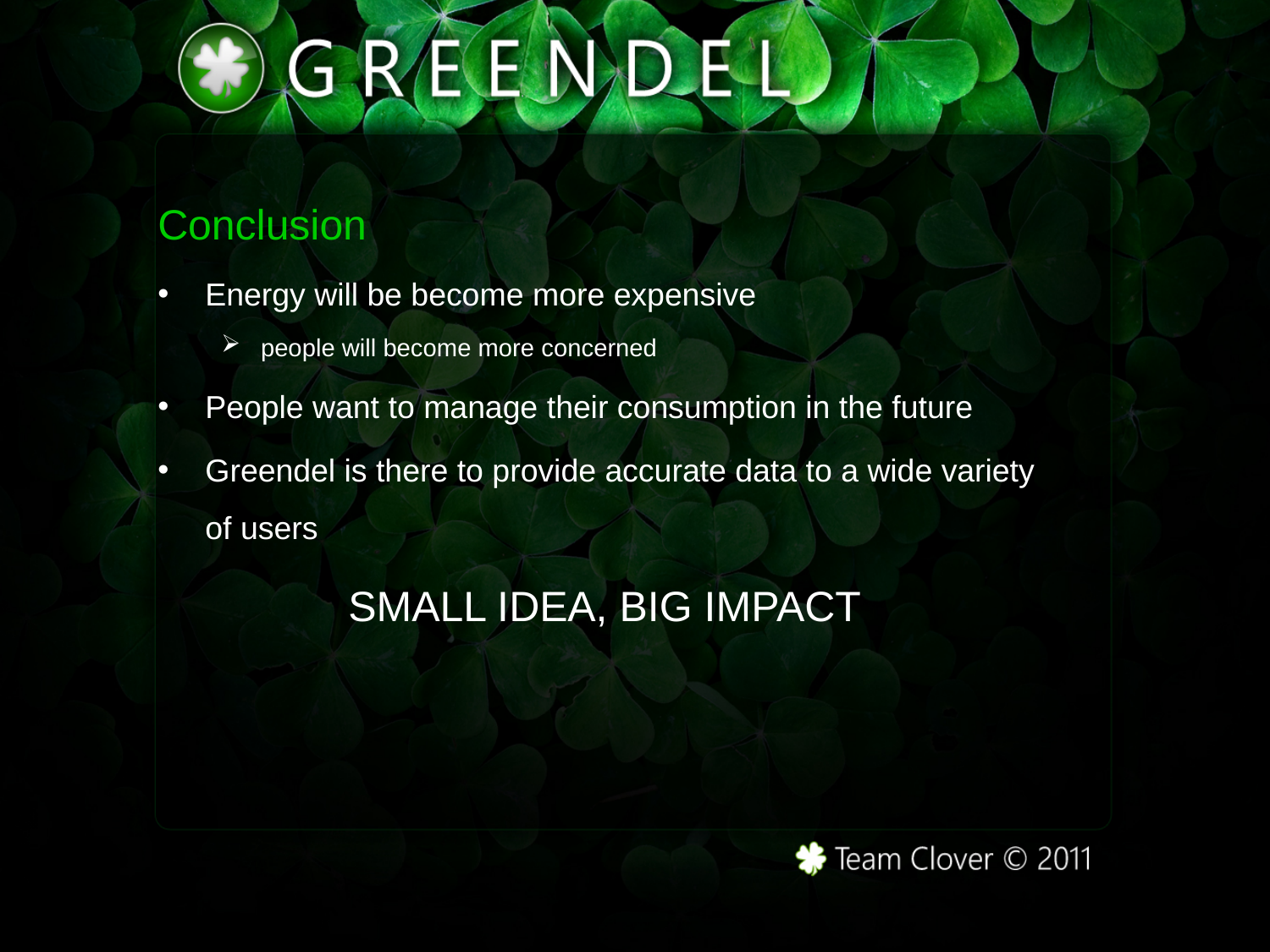

Conclusion
Energy will be become more expensive
people will become more concerned
People want to manage their consumption in the future
Greendel is there to provide accurate data to a wide variety of users
SMALL IDEA, BIG IMPACT